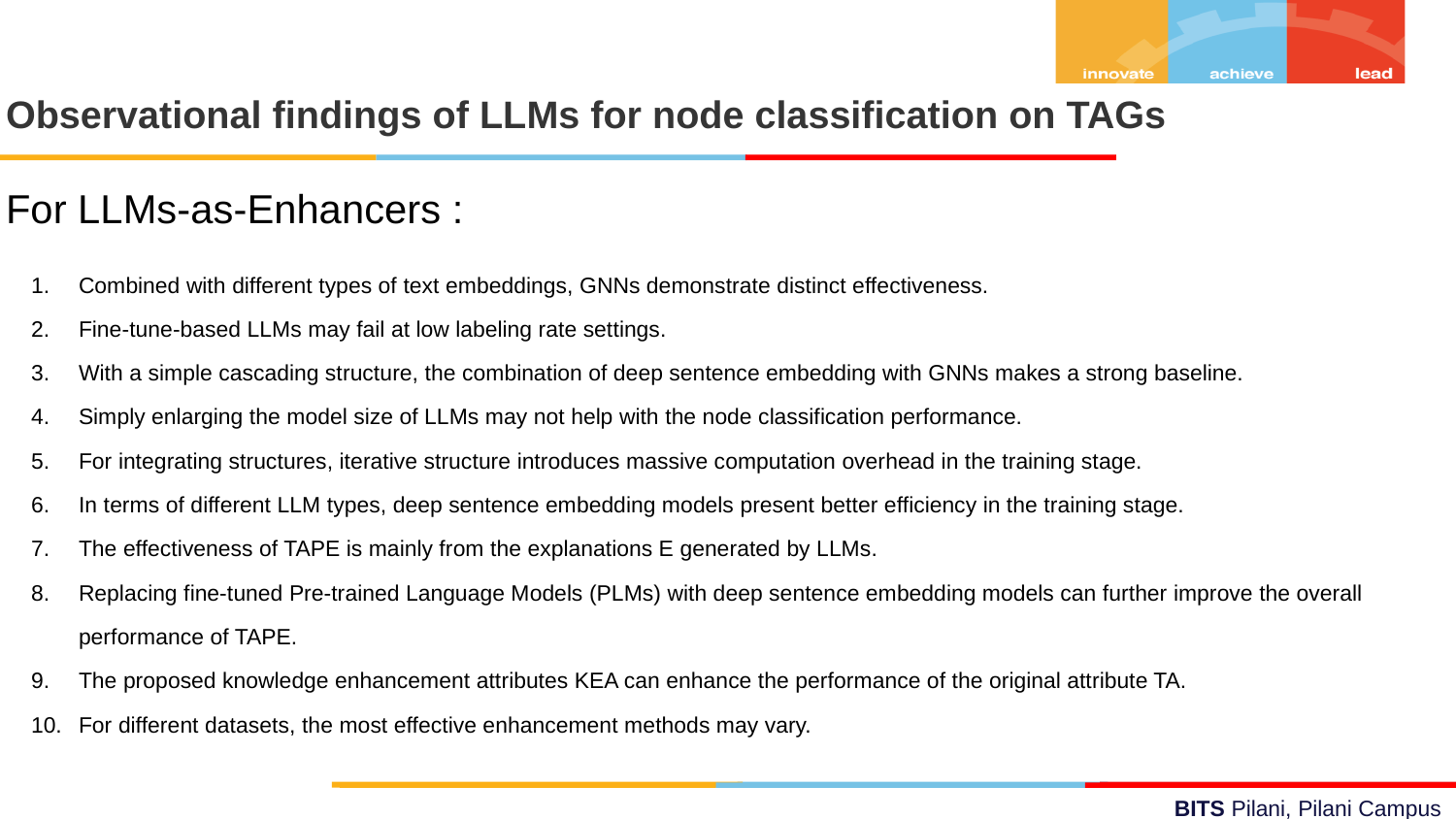

# Observational findings of LLMs for node classification on TAGs

For LLMs-as-Enhancers :
Combined with different types of text embeddings, GNNs demonstrate distinct effectiveness.
Fine-tune-based LLMs may fail at low labeling rate settings.
With a simple cascading structure, the combination of deep sentence embedding with GNNs makes a strong baseline.
Simply enlarging the model size of LLMs may not help with the node classification performance.
For integrating structures, iterative structure introduces massive computation overhead in the training stage.
In terms of different LLM types, deep sentence embedding models present better efficiency in the training stage.
The effectiveness of TAPE is mainly from the explanations E generated by LLMs.
Replacing fine-tuned Pre-trained Language Models (PLMs) with deep sentence embedding models can further improve the overall performance of TAPE.
The proposed knowledge enhancement attributes KEA can enhance the performance of the original attribute TA.
For different datasets, the most effective enhancement methods may vary.